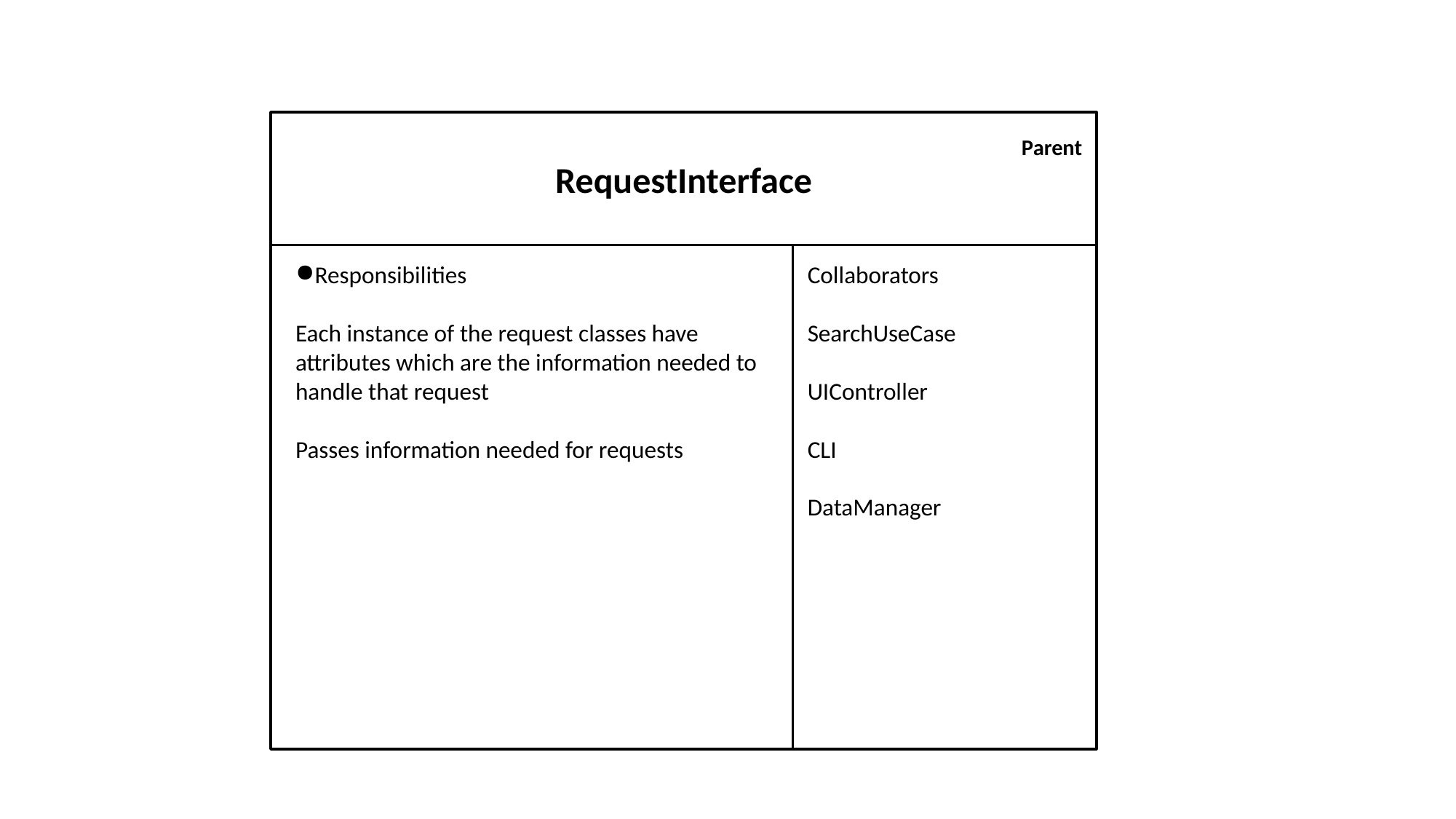

RequestInterface
Parent

Responsibilities

Each instance of the request classes have attributes which are the information needed to handle that request

Passes information needed for requests

Collaborators

SearchUseCase

UIController

CLI

DataManager